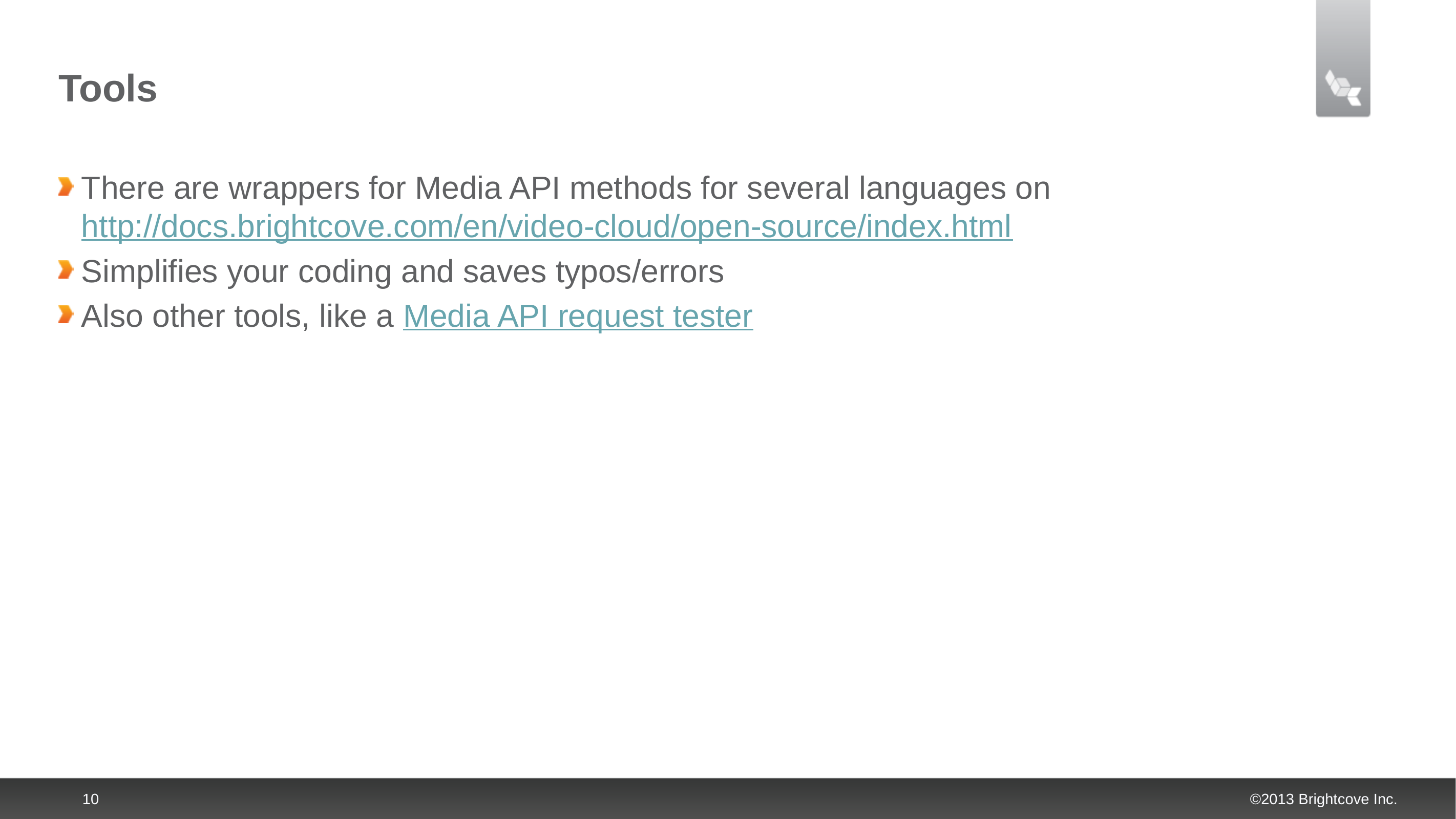

# Tools
There are wrappers for Media API methods for several languages on http://docs.brightcove.com/en/video-cloud/open-source/index.html
Simplifies your coding and saves typos/errors
Also other tools, like a Media API request tester
10